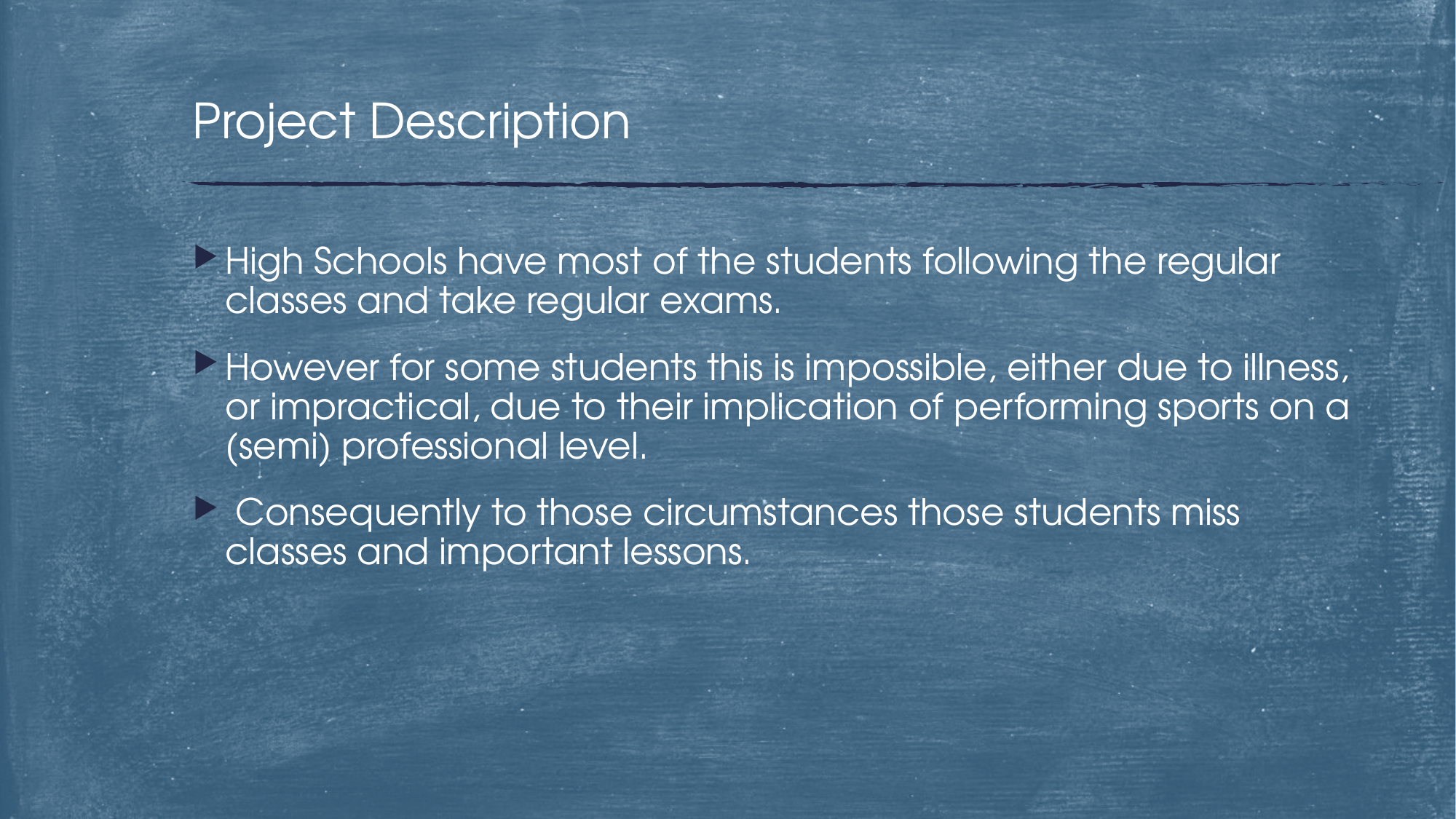

# Project Description
High Schools have most of the students following the regular classes and take regular exams.
However for some students this is impossible, either due to illness, or impractical, due to their implication of performing sports on a (semi) professional level.
 Consequently to those circumstances those students miss classes and important lessons.